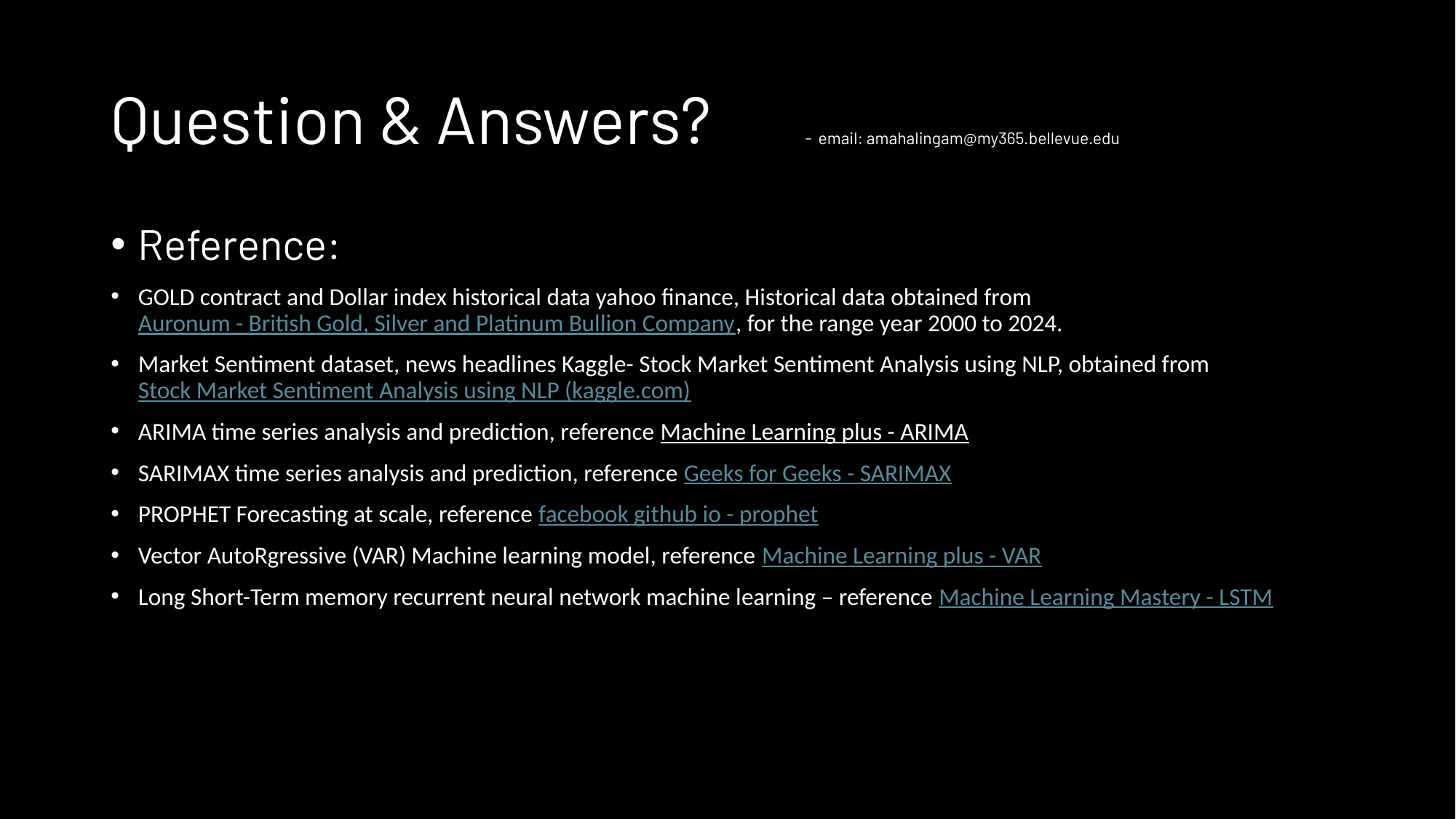

# Question & Answers?   -  email: amahalingam@my365.bellevue.edu
Reference:
GOLD contract and Dollar index historical data yahoo finance, Historical data obtained from Auronum - British Gold, Silver and Platinum Bullion Company, for the range year 2000 to 2024.
Market Sentiment dataset, news headlines Kaggle- Stock Market Sentiment Analysis using NLP, obtained from Stock Market Sentiment Analysis using NLP (kaggle.com)
ARIMA time series analysis and prediction, reference Machine Learning plus - ARIMA
SARIMAX time series analysis and prediction, reference Geeks for Geeks - SARIMAX
PROPHET Forecasting at scale, reference facebook github io - prophet
Vector AutoRgressive (VAR) Machine learning model, reference Machine Learning plus - VAR
Long Short-Term memory recurrent neural network machine learning – reference Machine Learning Mastery - LSTM